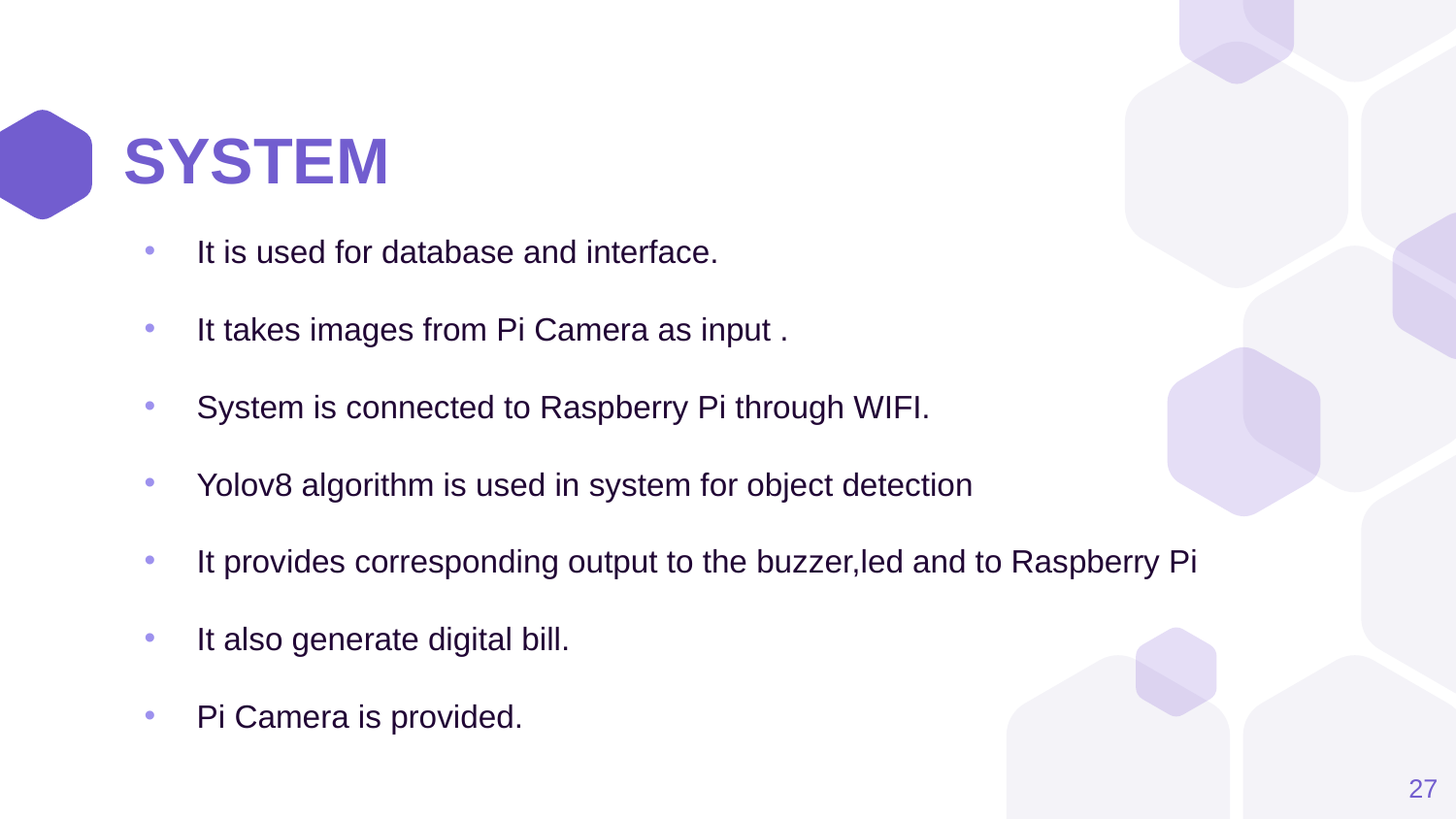

# SYSTEM
It is used for database and interface.
It takes images from Pi Camera as input .
System is connected to Raspberry Pi through WIFI.
Yolov8 algorithm is used in system for object detection
It provides corresponding output to the buzzer,led and to Raspberry Pi
It also generate digital bill.
Pi Camera is provided.
27